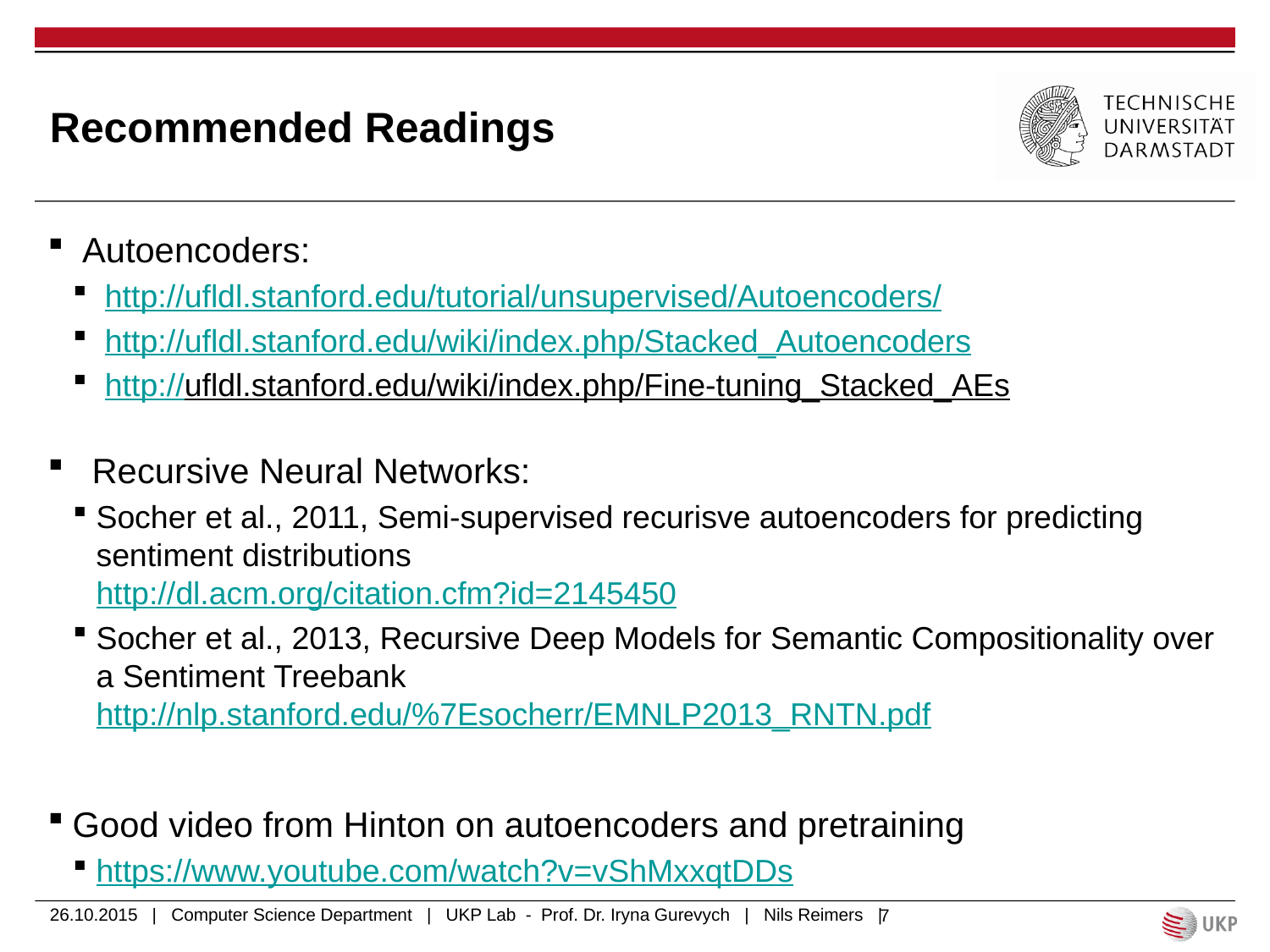

# Recommended Readings
 Autoencoders:
 http://ufldl.stanford.edu/tutorial/unsupervised/Autoencoders/
 http://ufldl.stanford.edu/wiki/index.php/Stacked_Autoencoders
 http://ufldl.stanford.edu/wiki/index.php/Fine-tuning_Stacked_AEs
  Recursive Neural Networks:
Socher et al., 2011, Semi-supervised recurisve autoencoders for predicting sentiment distributions
http://dl.acm.org/citation.cfm?id=2145450
Socher et al., 2013, Recursive Deep Models for Semantic Compositionality over a Sentiment Treebank
http://nlp.stanford.edu/%7Esocherr/EMNLP2013_RNTN.pdf

Good video from Hinton on autoencoders and pretraining
https://www.youtube.com/watch?v=vShMxxqtDDs

26.10.2015   |   Computer Science Department   |   UKP Lab  -  Prof. Dr. Iryna Gurevych   |   Nils Reimers   |